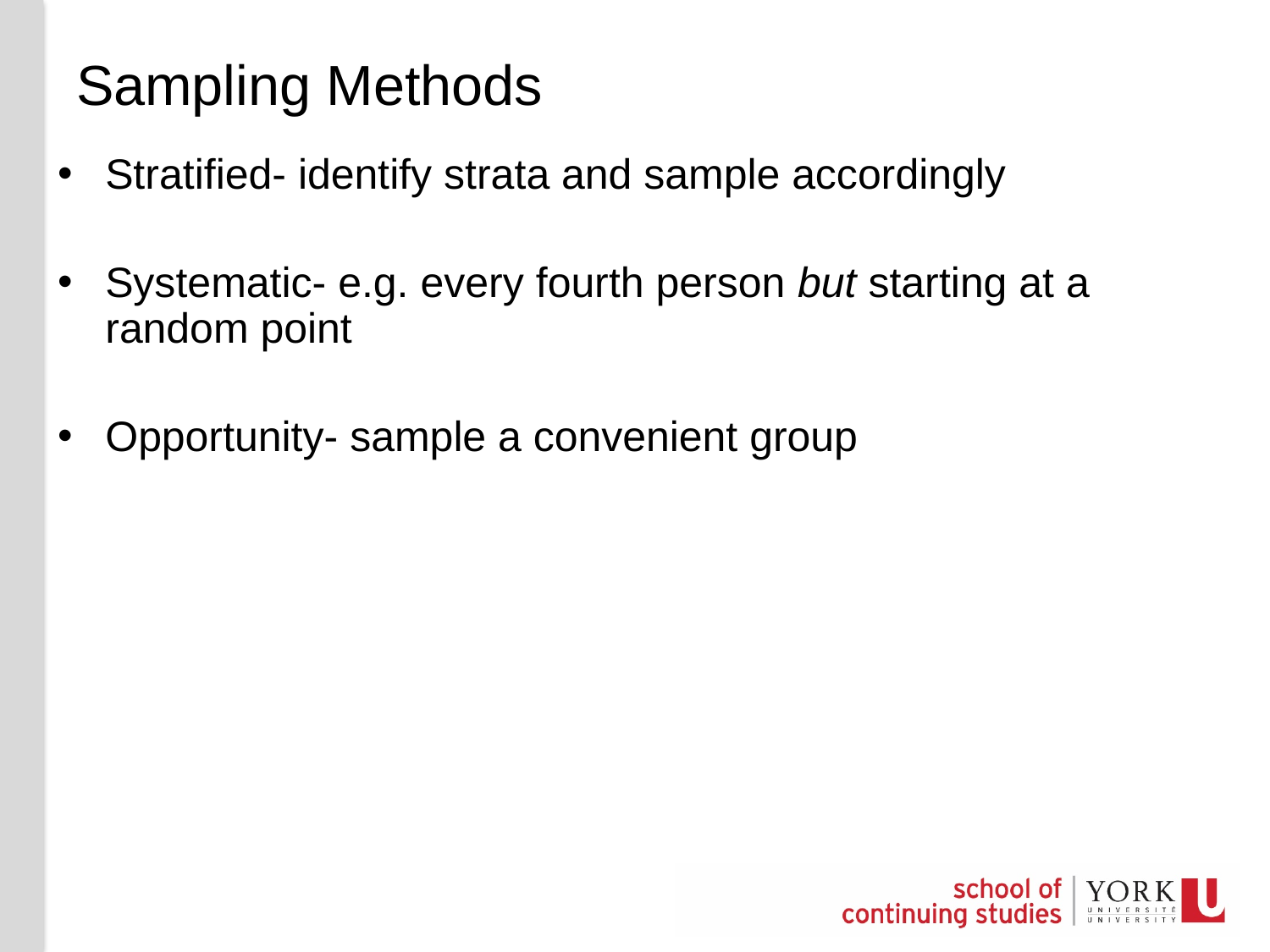

# Sampling Methods
Stratified- identify strata and sample accordingly

Systematic- e.g. every fourth person but starting at a random point

Opportunity- sample a convenient group